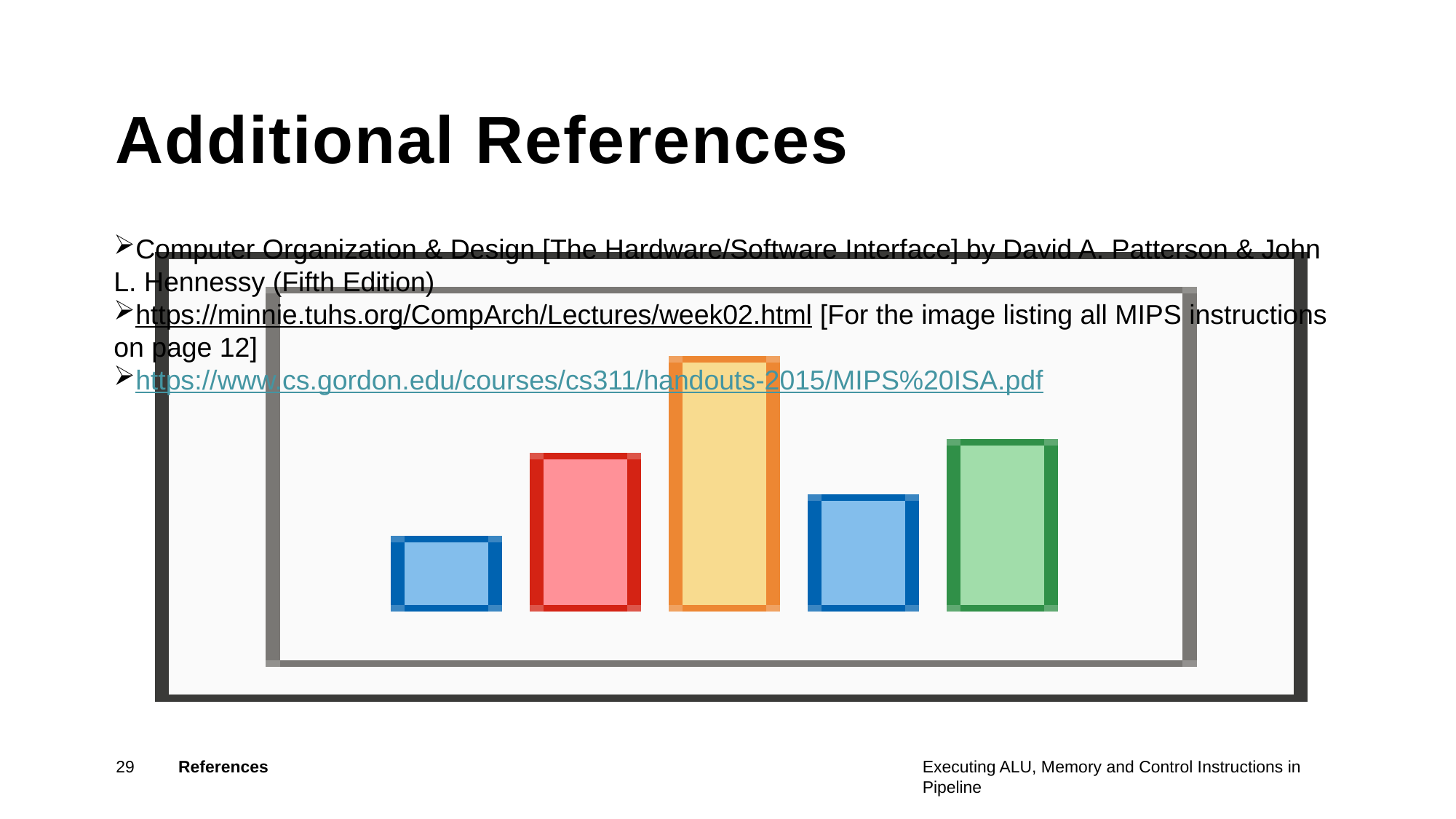

# Additional References
Computer Organization & Design [The Hardware/Software Interface] by David A. Patterson & John L. Hennessy (Fifth Edition)
https://minnie.tuhs.org/CompArch/Lectures/week02.html [For the image listing all MIPS instructions on page 12]
https://www.cs.gordon.edu/courses/cs311/handouts-2015/MIPS%20ISA.pdf
29
References
Executing ALU, Memory and Control Instructions in Pipeline